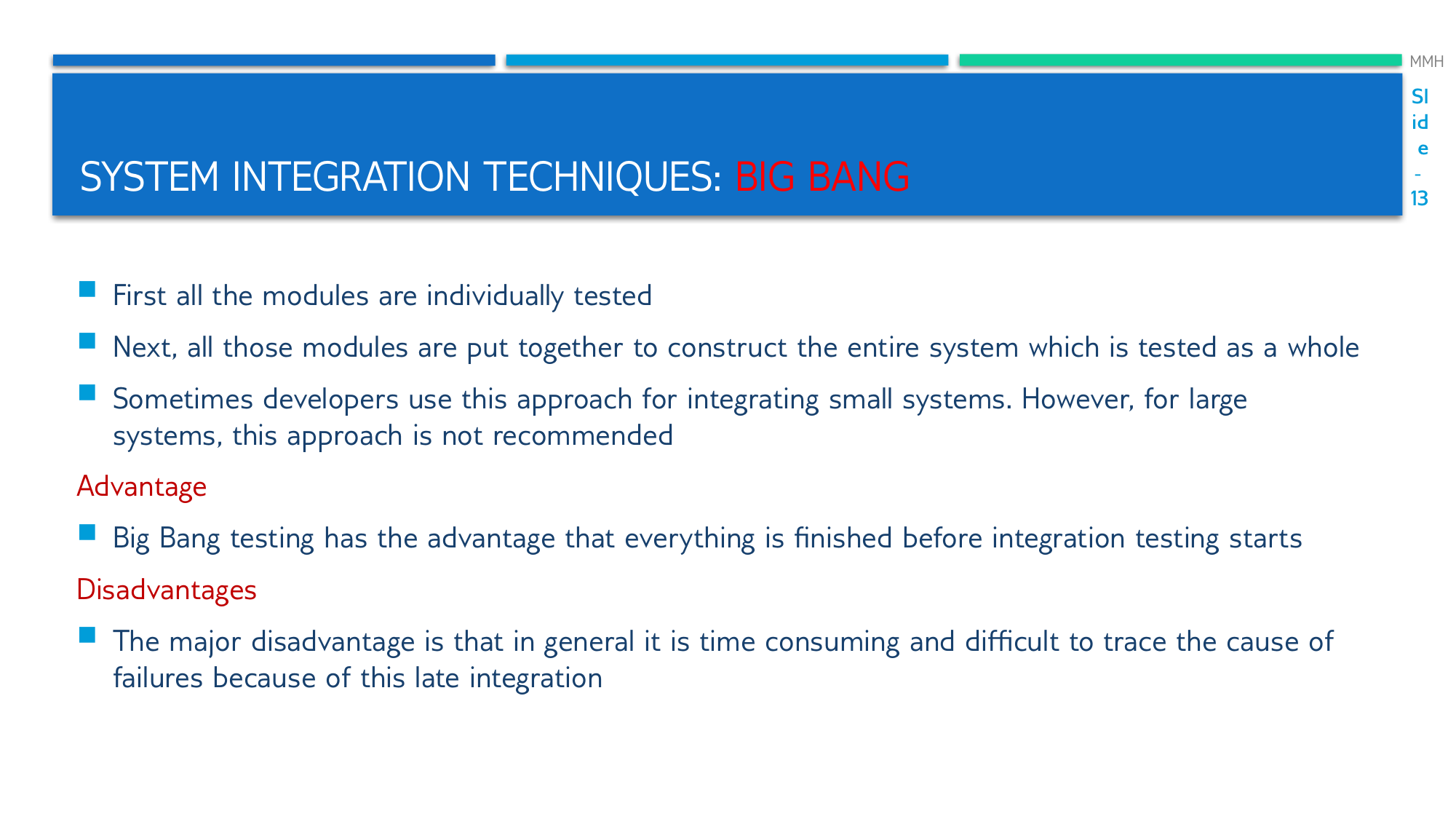

MMH
Slide - 13
# System Integration Techniques: big bang
First all the modules are individually tested
Next, all those modules are put together to construct the entire system which is tested as a whole
Sometimes developers use this approach for integrating small systems. However, for large systems, this approach is not recommended
Advantage
Big Bang testing has the advantage that everything is finished before integration testing starts
Disadvantages
The major disadvantage is that in general it is time consuming and difficult to trace the cause of failures because of this late integration